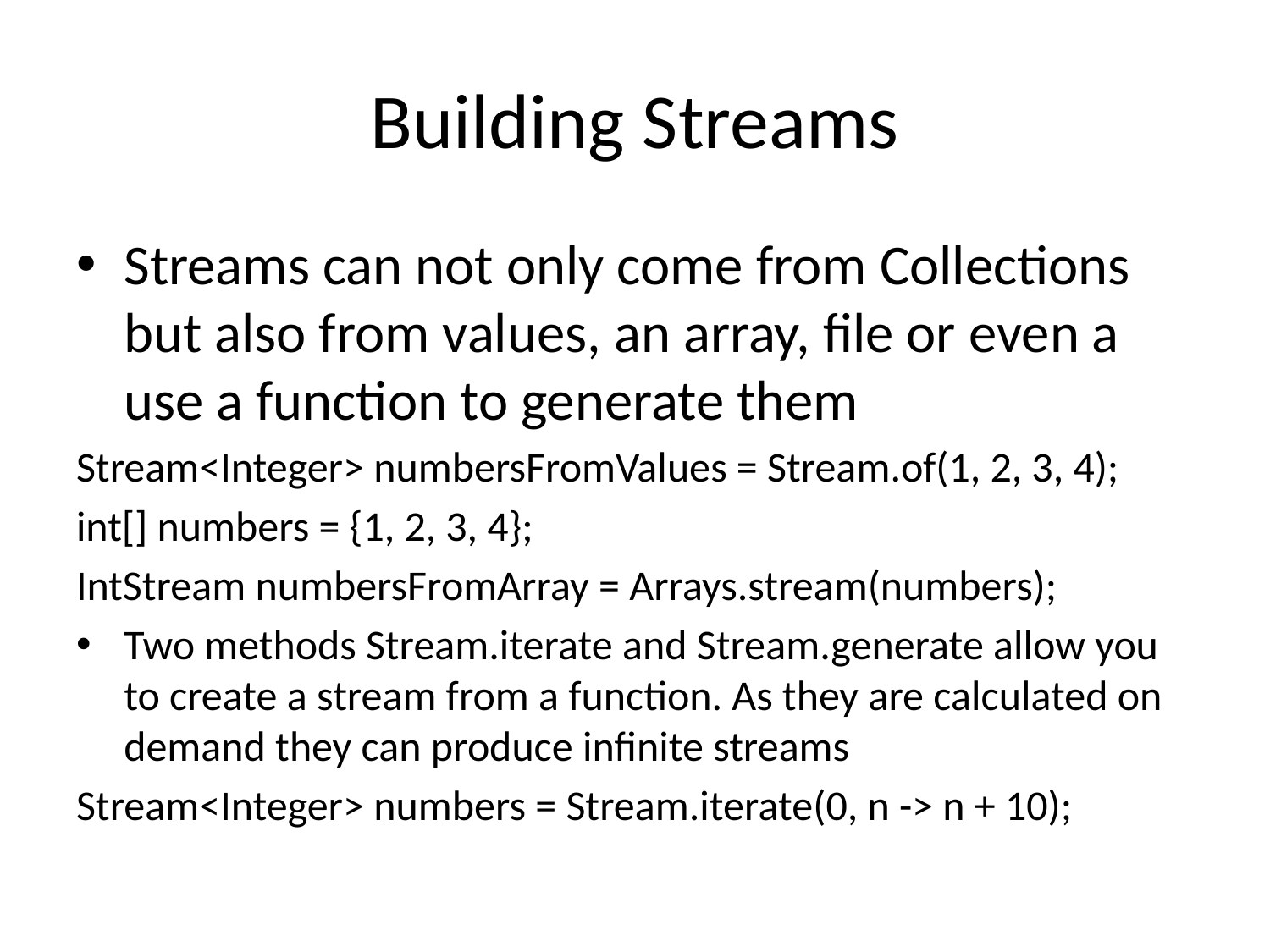

# Building Streams
Streams can not only come from Collections but also from values, an array, file or even a use a function to generate them
Stream<Integer> numbersFromValues = Stream.of(1, 2, 3, 4);
int[] numbers = {1, 2, 3, 4};
IntStream numbersFromArray = Arrays.stream(numbers);
Two methods Stream.iterate and Stream.generate allow you to create a stream from a function. As they are calculated on demand they can produce infinite streams
Stream<Integer> numbers = Stream.iterate(0, n -> n + 10);